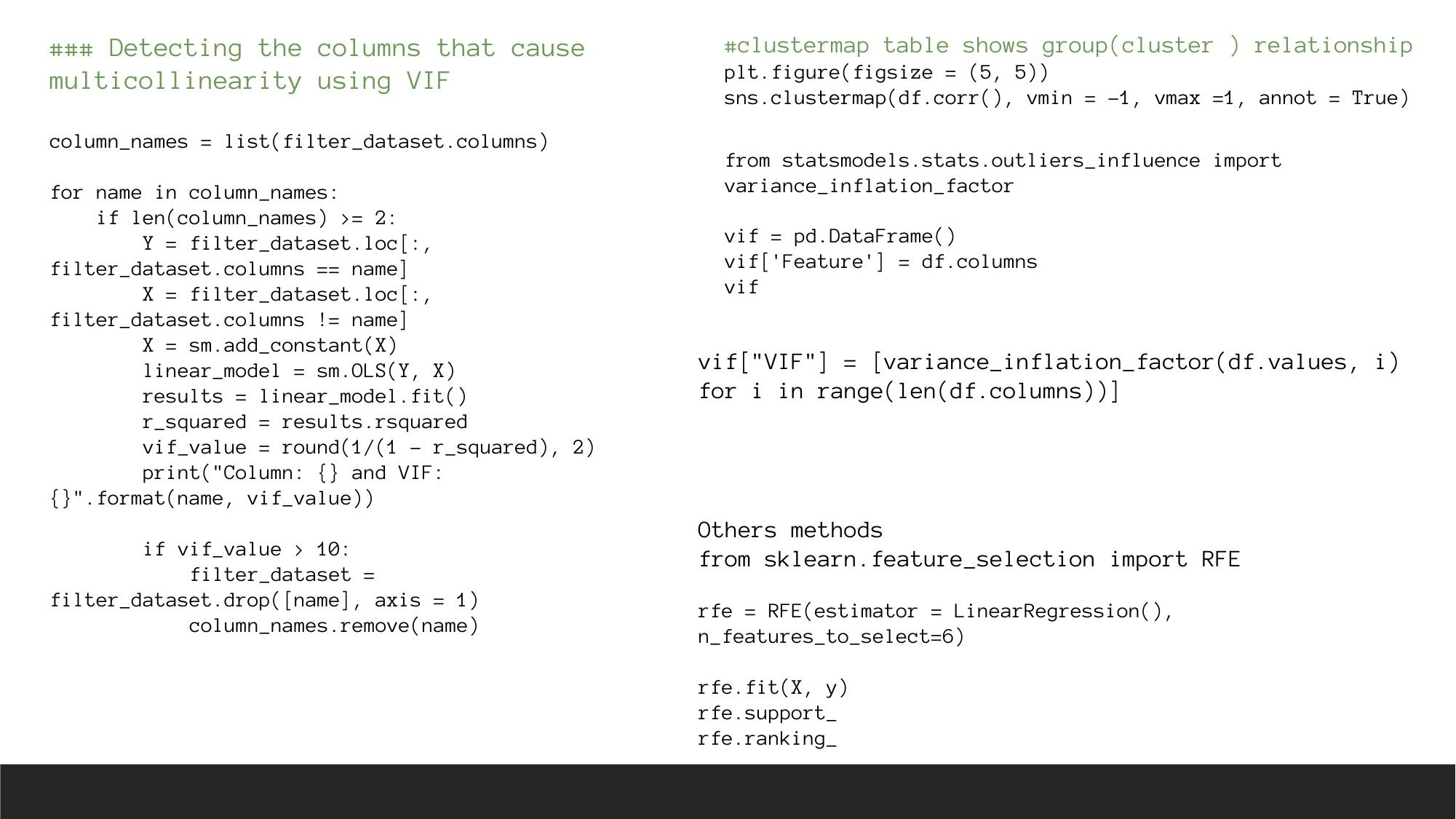

### Detecting the columns that cause multicollinearity using VIF
column_names = list(filter_dataset.columns)
for name in column_names:
    if len(column_names) >= 2:
        Y = filter_dataset.loc[:, filter_dataset.columns == name]
        X = filter_dataset.loc[:, filter_dataset.columns != name]
        X = sm.add_constant(X)
        linear_model = sm.OLS(Y, X)
        results = linear_model.fit()
        r_squared = results.rsquared
        vif_value = round(1/(1 - r_squared), 2)
        print("Column: {} and VIF: {}".format(name, vif_value))

        if vif_value > 10:
            filter_dataset = filter_dataset.drop([name], axis = 1)
            column_names.remove(name)
#clustermap table shows group(cluster ) relationship
plt.figure(figsize = (5, 5))
sns.clustermap(df.corr(), vmin = -1, vmax =1, annot = True)
from statsmodels.stats.outliers_influence import variance_inflation_factor
vif = pd.DataFrame()
vif['Feature'] = df.columns
vif
vif["VIF"] = [variance_inflation_factor(df.values, i) for i in range(len(df.columns))]
Others methods
from sklearn.feature_selection import RFE

rfe = RFE(estimator = LinearRegression(), n_features_to_select=6)

rfe.fit(X, y)
rfe.support_
rfe.ranking_